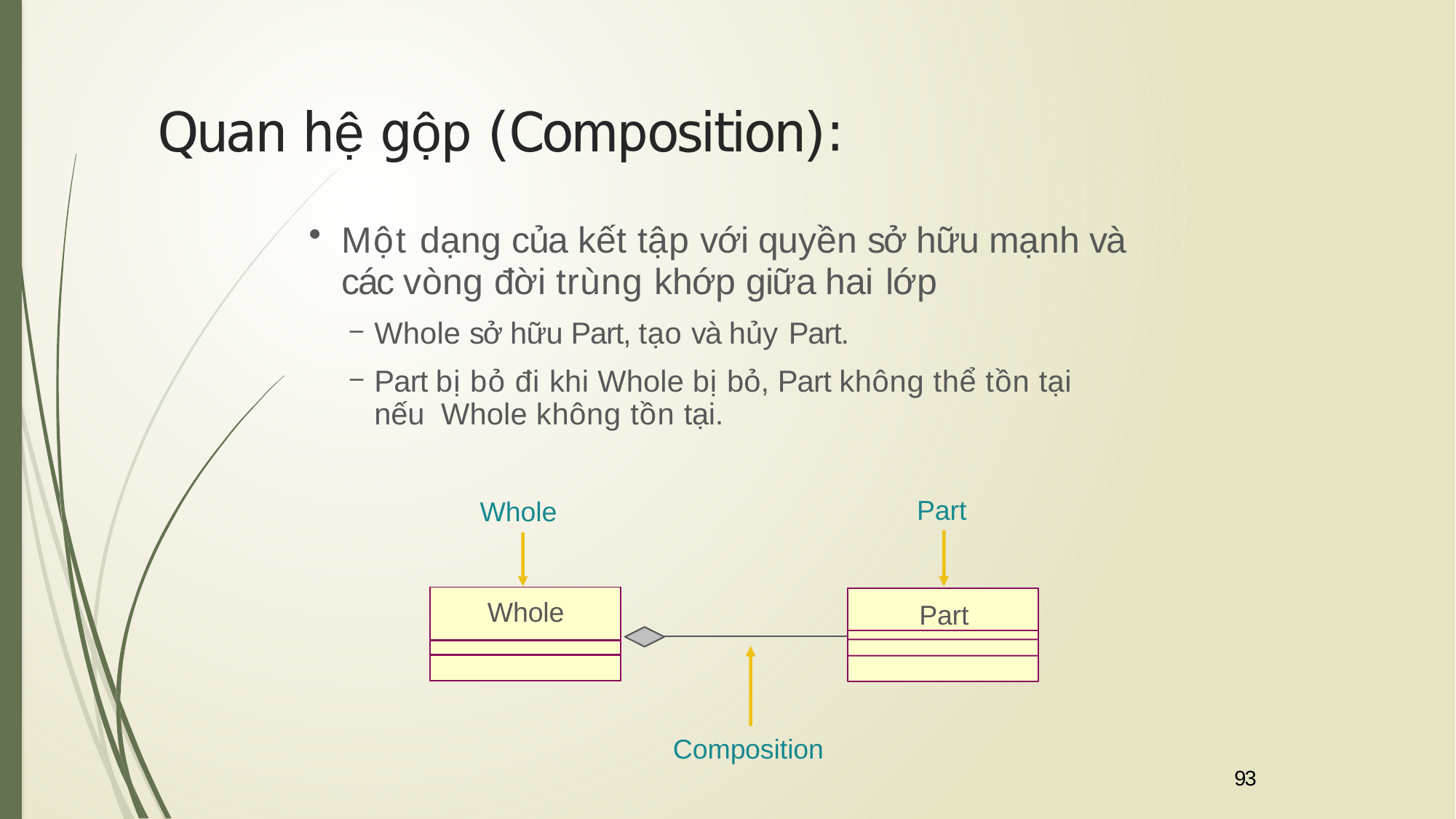

# Quan hệ gộp (Composition):
Một dạng của kết tập với quyền sở hữu mạnh và
các vòng đời trùng khớp giữa hai lớp
Whole sở hữu Part, tạo và hủy Part.
Part bị bỏ đi khi Whole bị bỏ, Part không thể tồn tại nếu  Whole không tồn tại.
Part
Whole

| Whole |
| --- |
|  |
|  |

Part

Composition
93